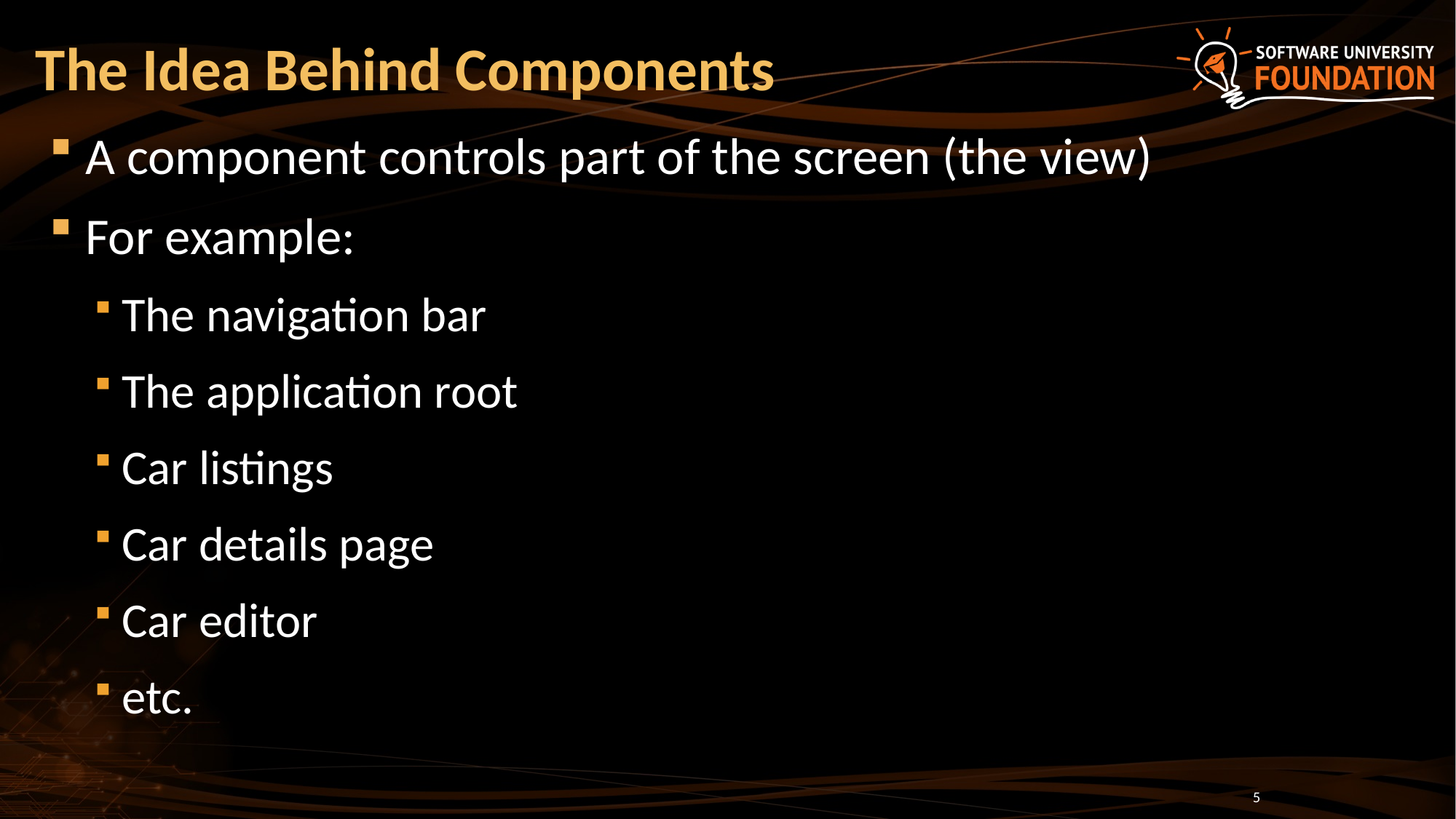

# The Idea Behind Components
A component controls part of the screen (the view)
For example:
The navigation bar
The application root
Car listings
Car details page
Car editor
etc.
5